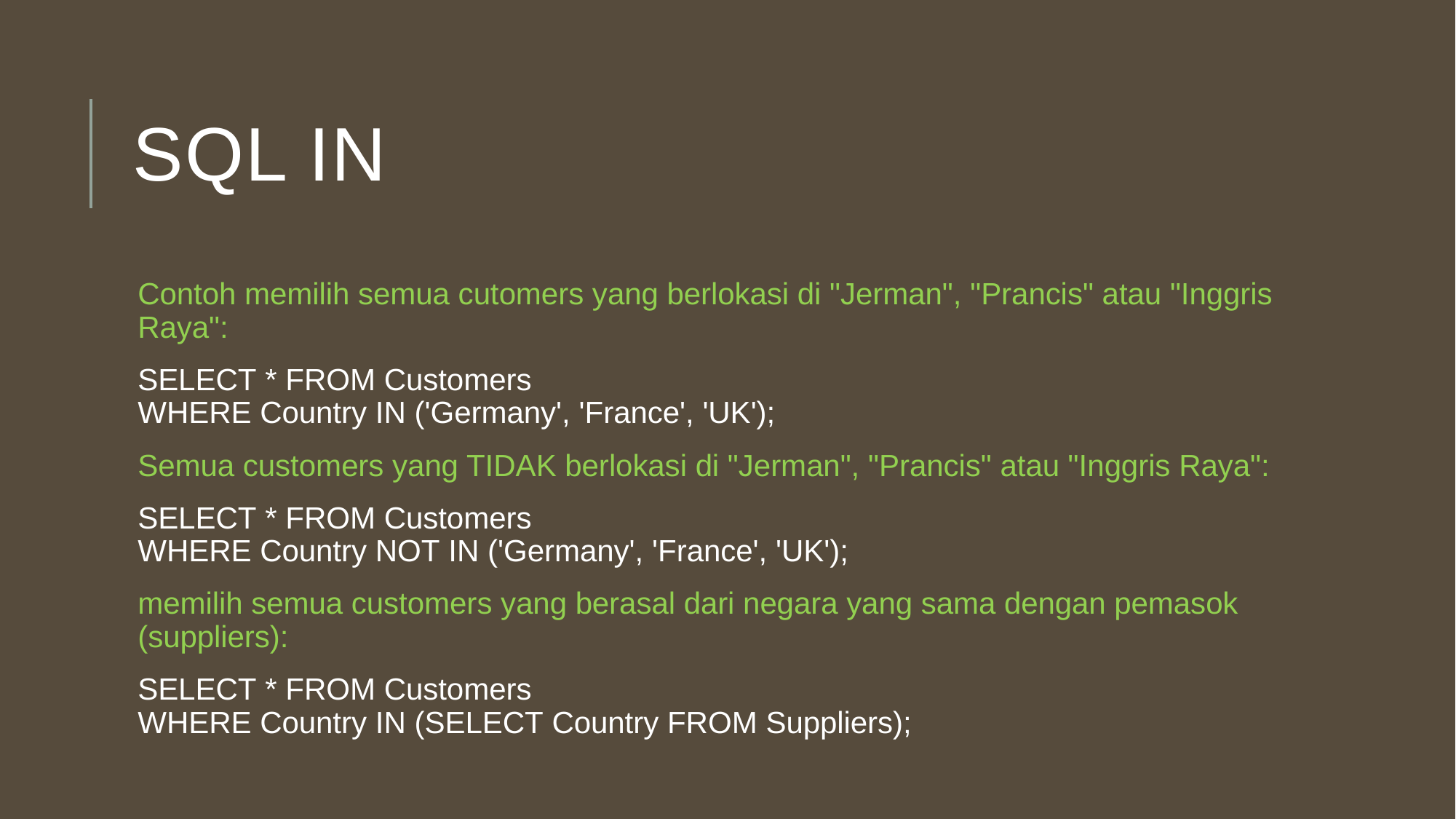

# SQL in
Contoh memilih semua cutomers yang berlokasi di "Jerman", "Prancis" atau "Inggris Raya":
SELECT * FROM Customers
WHERE Country IN ('Germany', 'France', 'UK');
Semua customers yang TIDAK berlokasi di "Jerman", "Prancis" atau "Inggris Raya":
SELECT * FROM Customers
WHERE Country NOT IN ('Germany', 'France', 'UK');
memilih semua customers yang berasal dari negara yang sama dengan pemasok (suppliers):
SELECT * FROM Customers
WHERE Country IN (SELECT Country FROM Suppliers);